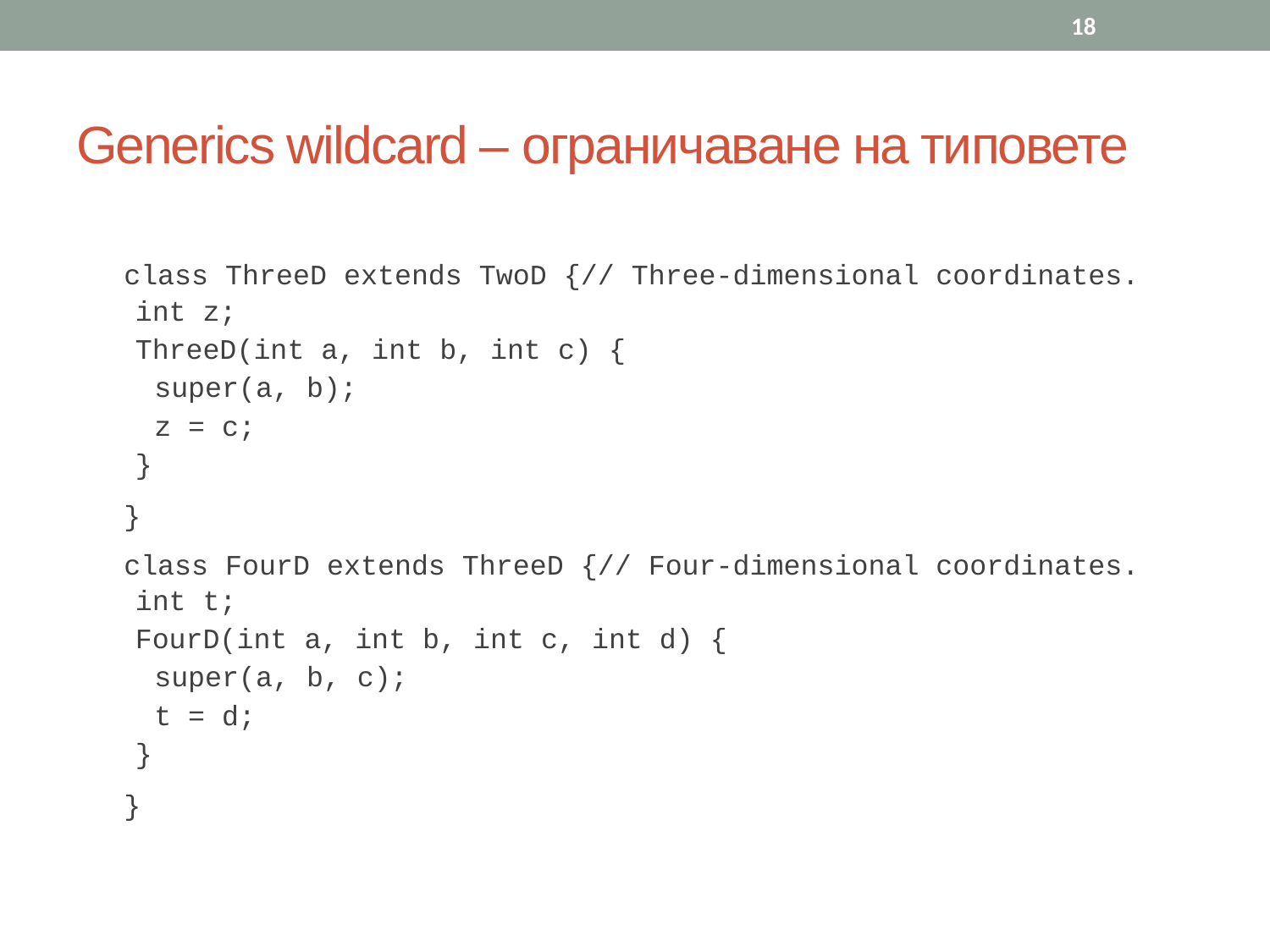

18
# Generics wildcard – ограничаване на типовете
class ThreeD extends TwoD {// Three-dimensional coordinates.
int z;
ThreeD(int a, int b, int c) {
super(a, b);
z = c;
}
}
class FourD extends ThreeD {// Four-dimensional coordinates.
int t;
FourD(int a, int b, int c, int d) {
super(a, b, c);
t = d;
}
}